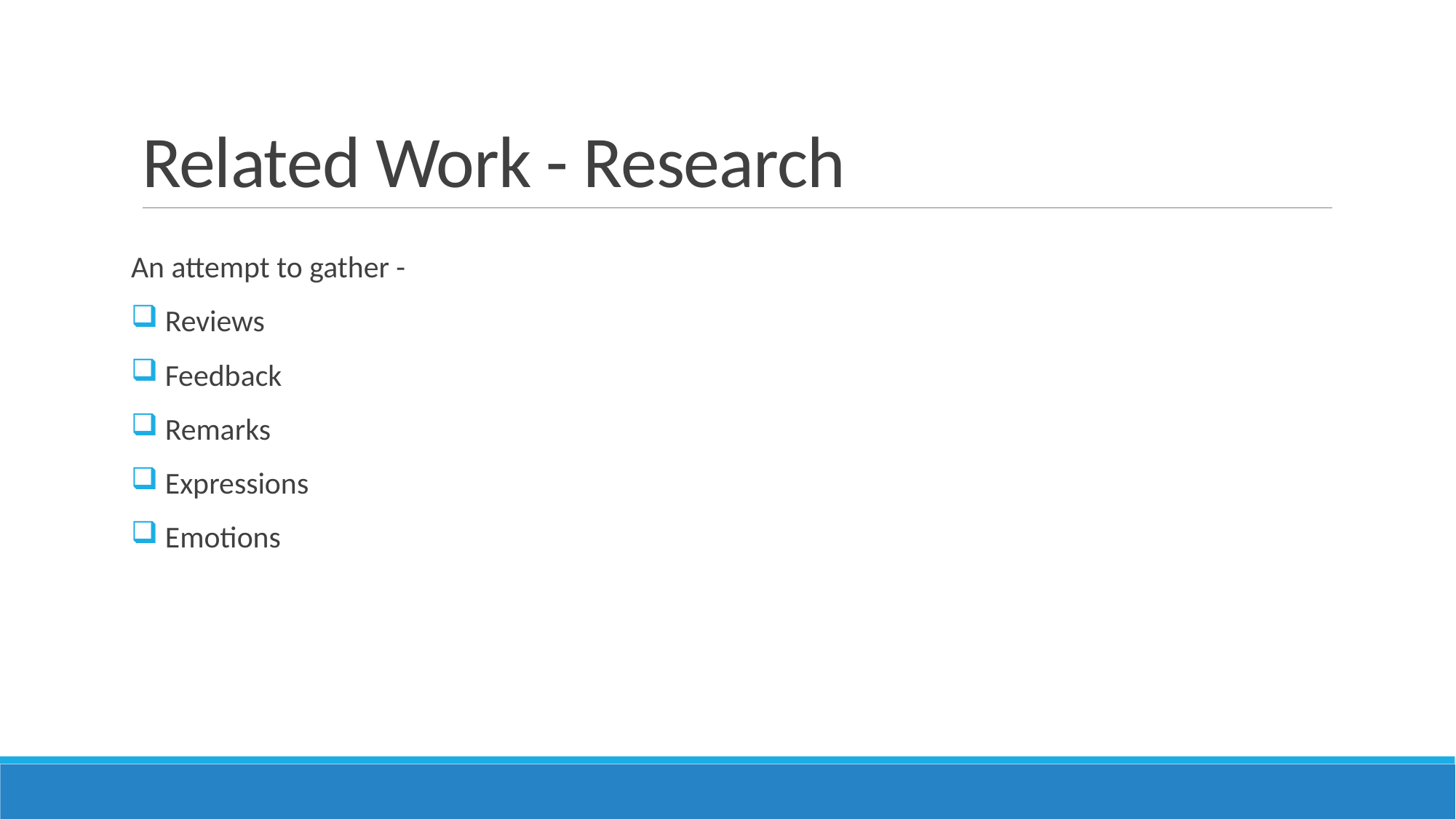

# Related Work - Research
An attempt to gather -
 Reviews
 Feedback
 Remarks
 Expressions
 Emotions